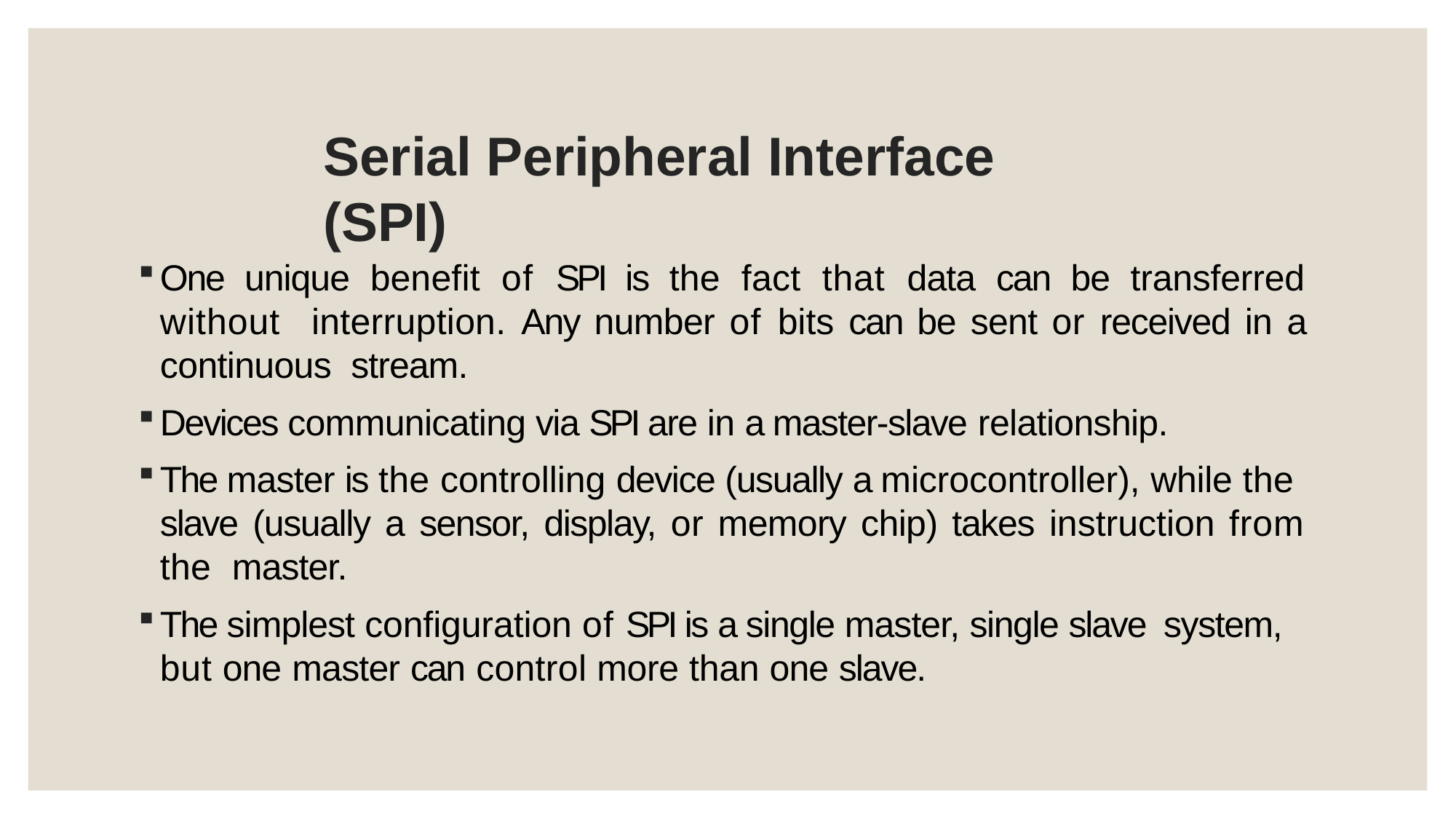

# Serial Peripheral Interface (SPI)
One unique benefit of SPI is the fact that data can be transferred without  interruption. Any number of bits can be sent or received in a continuous  stream.
Devices communicating via SPI are in a master-slave relationship.
The master is the controlling device (usually a microcontroller), while the  slave (usually a sensor, display, or memory chip) takes instruction from the  master.
The simplest configuration of SPI is a single master, single slave system,
but one master can control more than one slave.